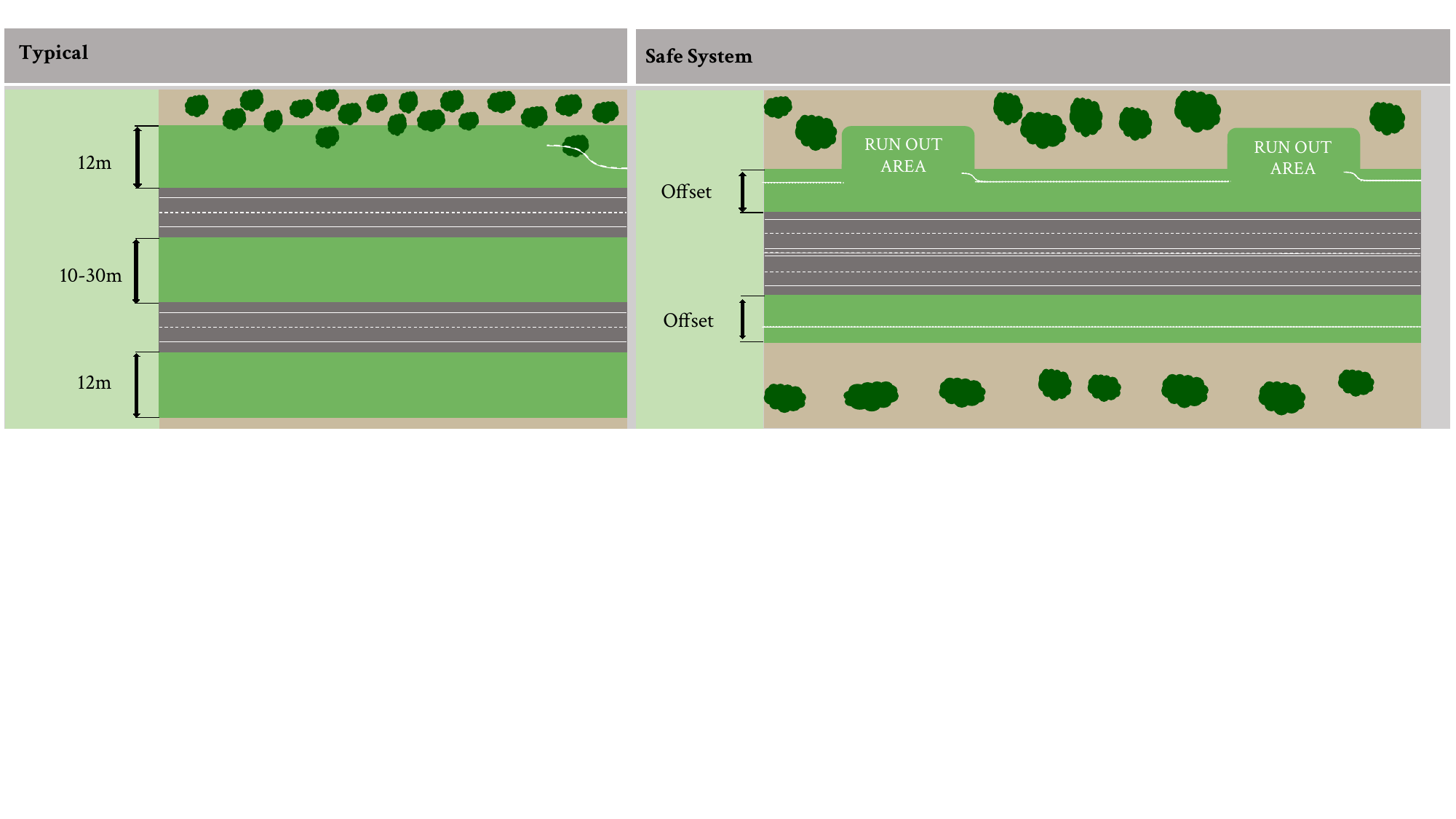

Typical
Safe System

RUN OUT AREA

RUN OUT AREA

12m

Offset

10-30m

Offset

12m